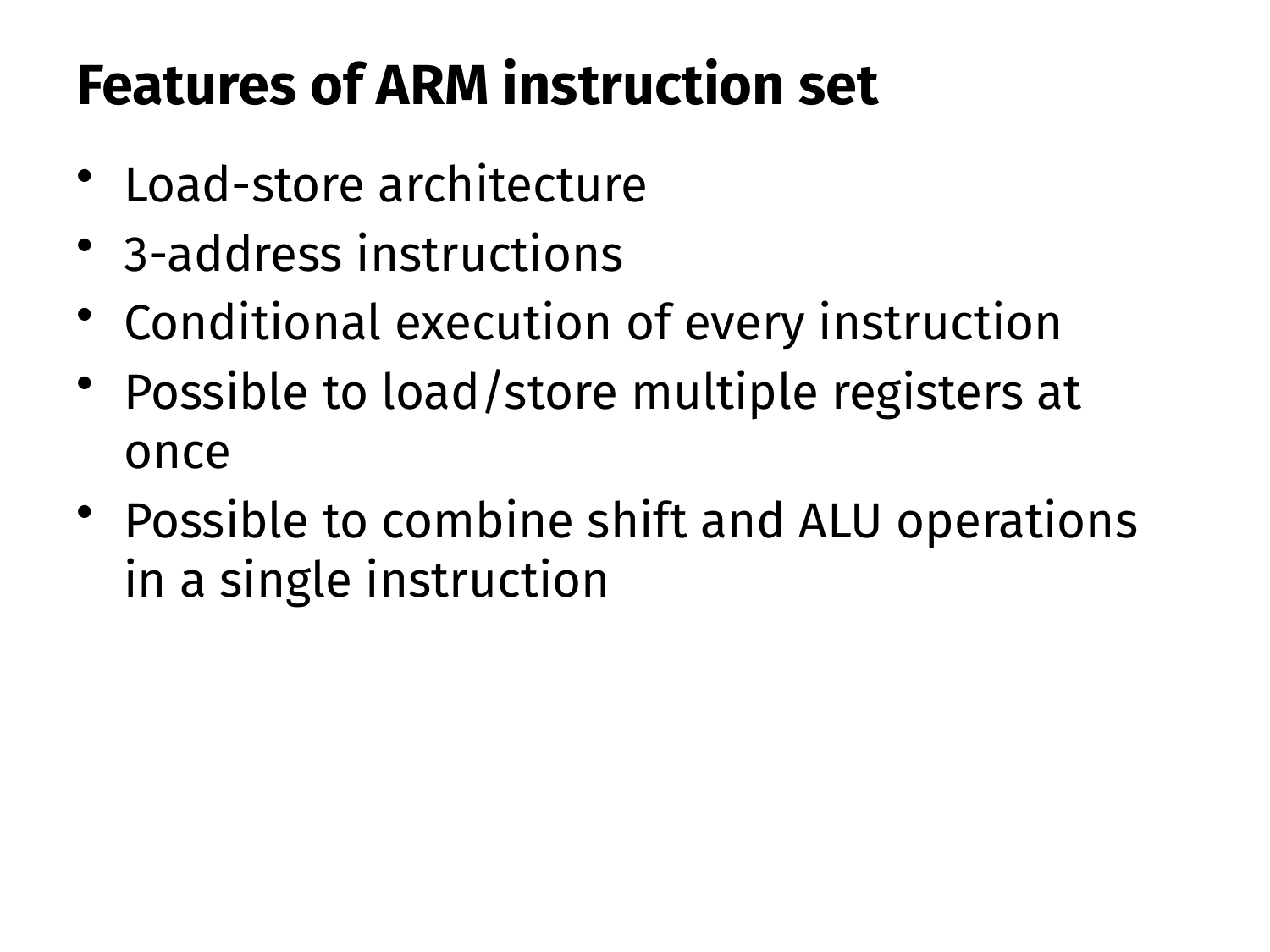

# Features of ARM instruction set
Load-store architecture
3-address instructions
Conditional execution of every instruction
Possible to load/store multiple registers at once
Possible to combine shift and ALU operations in a single instruction